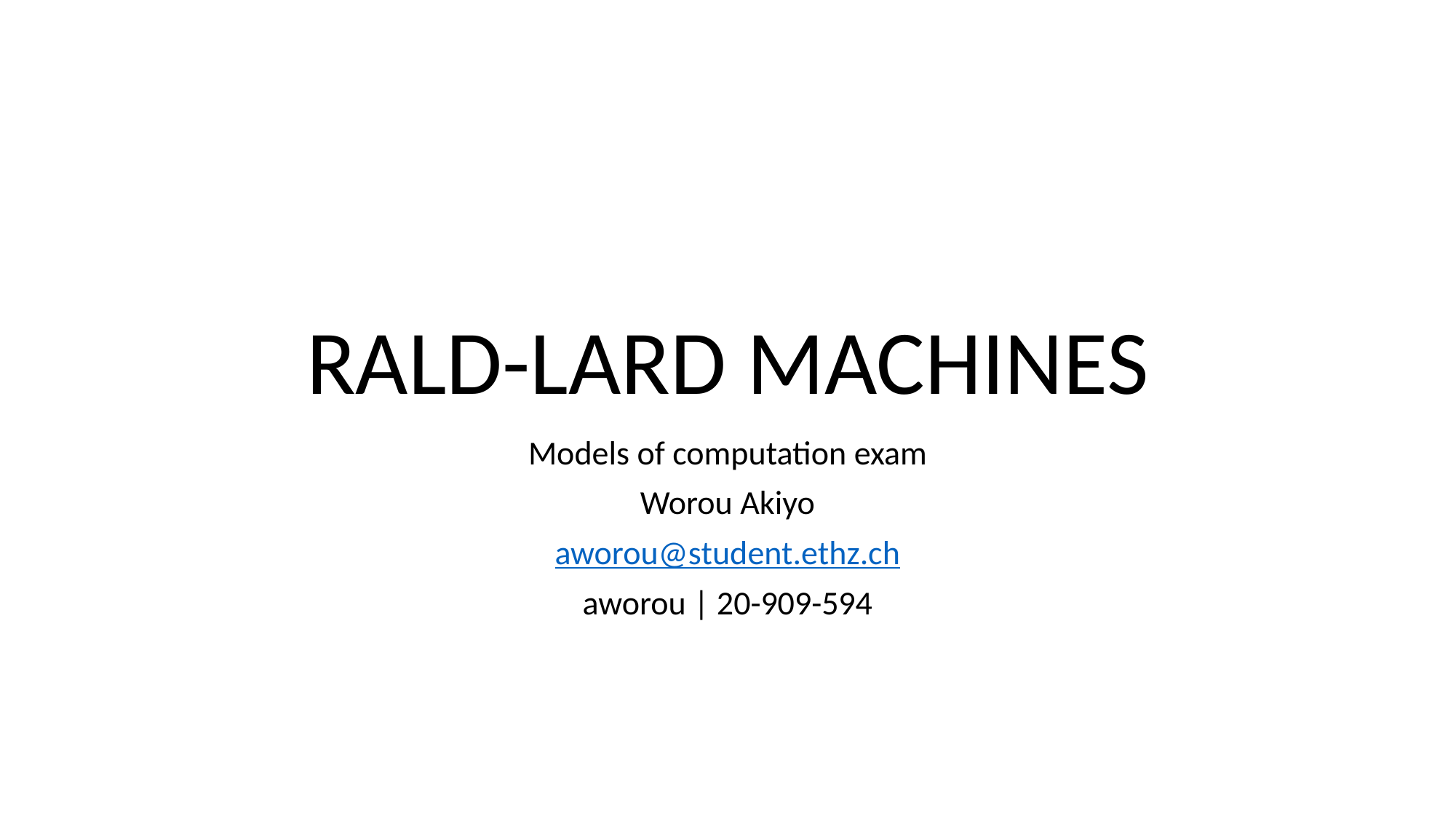

# RALD-LARD MACHINES
Models of computation exam
Worou Akiyo
aworou@student.ethz.ch
aworou | 20-909-594